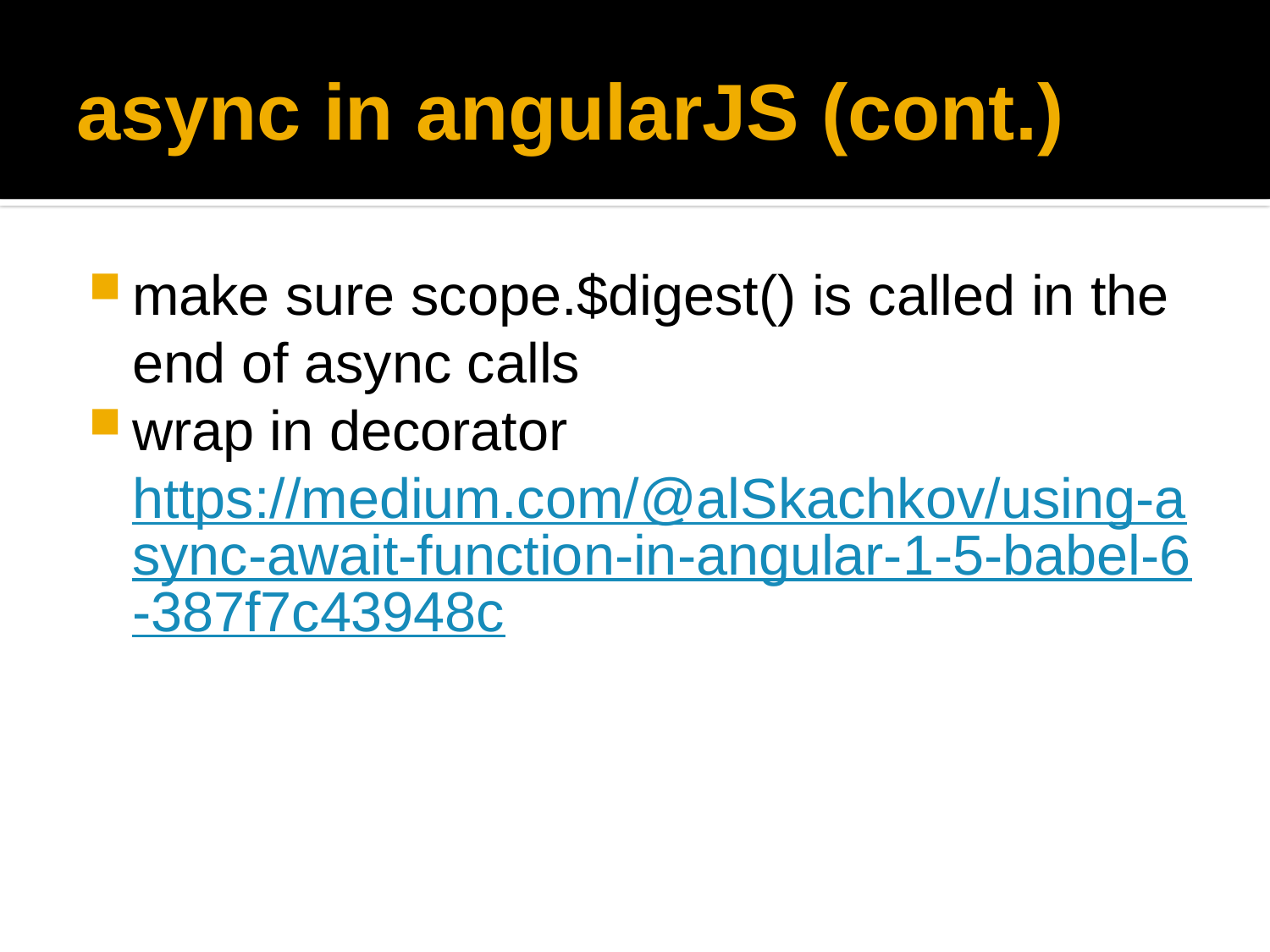

# async in angularJS (cont.)
make sure scope.$digest() is called in the end of async calls
wrap in decorator https://medium.com/@alSkachkov/using-async-await-function-in-angular-1-5-babel-6-387f7c43948c